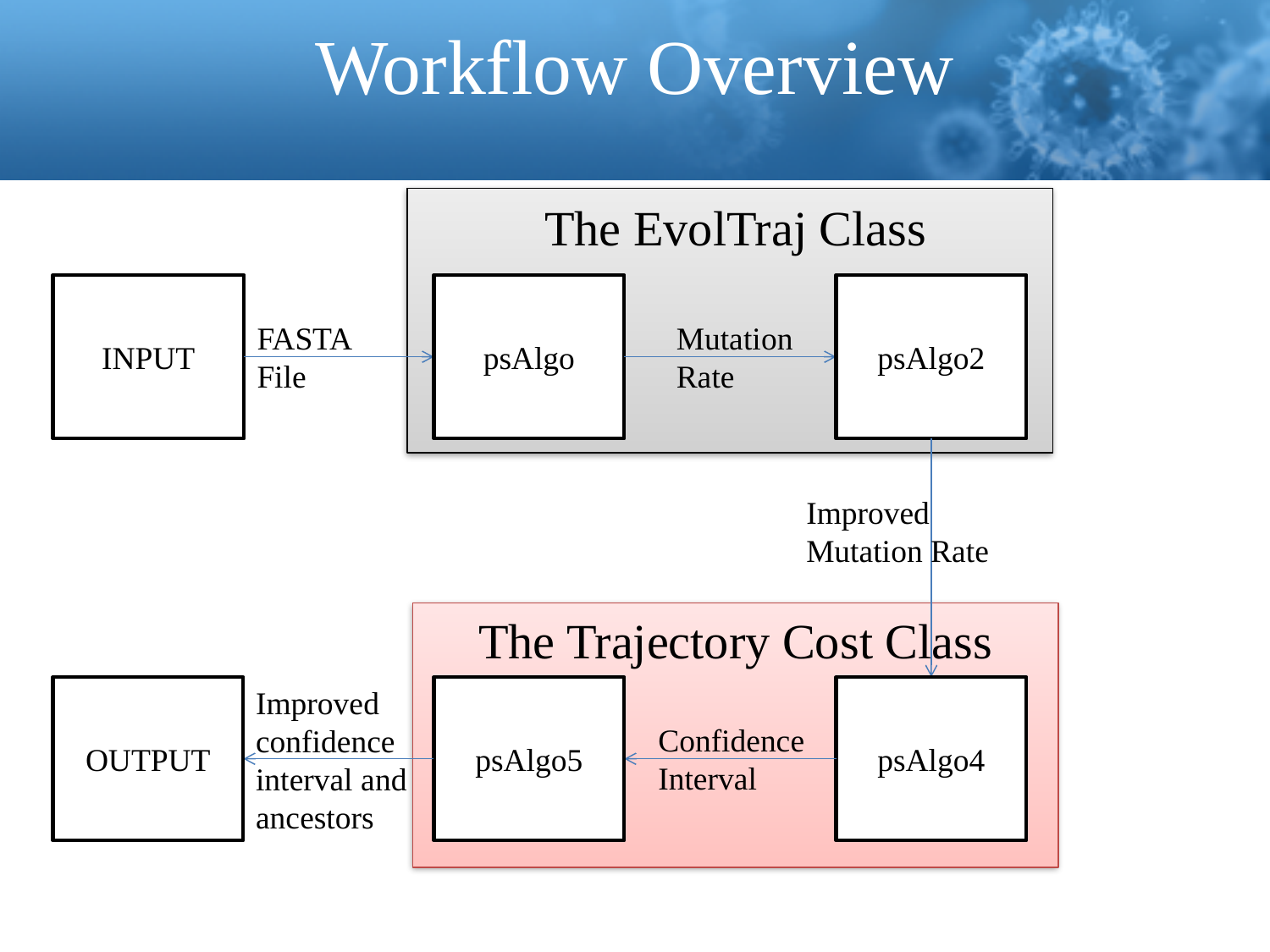

Workflow Overview

The EvolTraj Class
INPUT
psAlgo
psAlgo2
FASTA File
Mutation Rate
Improved Mutation Rate

The Trajectory Cost Class
OUTPUT
Improved confidence interval and ancestors
psAlgo5
psAlgo4
Confidence Interval